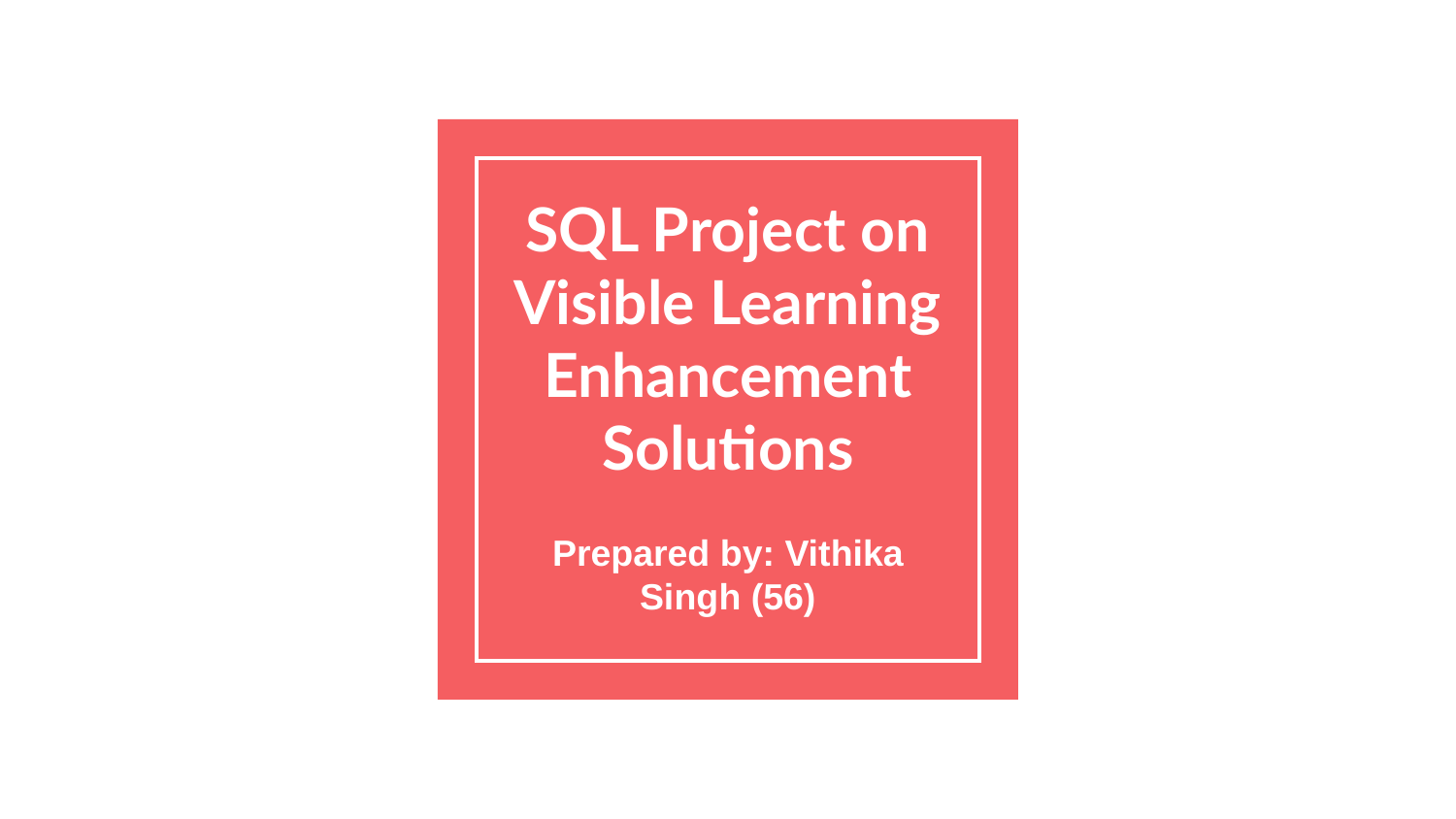

# SQL Project on Visible Learning Enhancement Solutions
Prepared by: Vithika Singh (56)